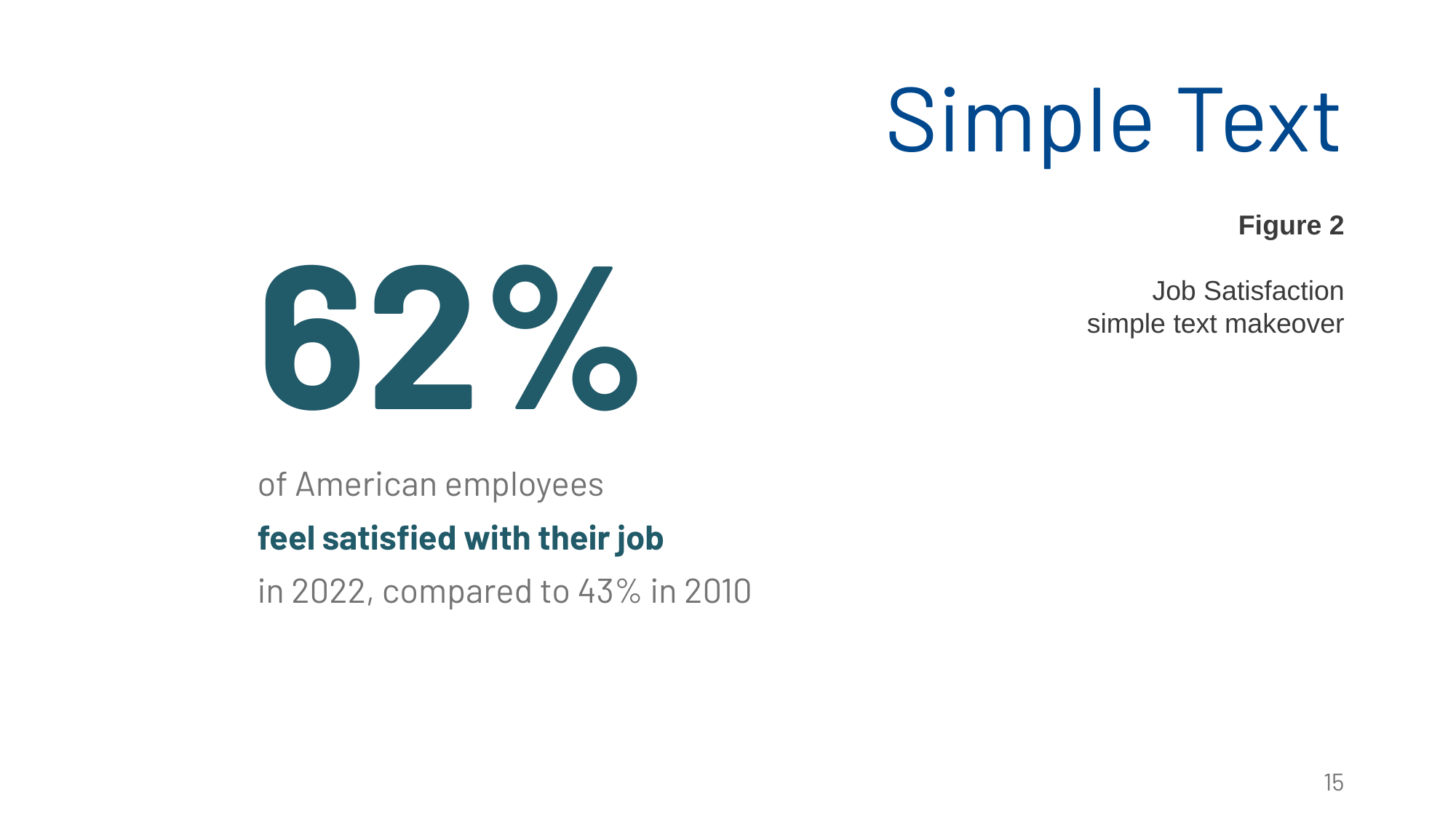

# Simple Text
62%
of American employees
feel satisfied with their job
in 2022, compared to 43% in 2010

Figure 2

Job Satisfaction simple text makeover
15